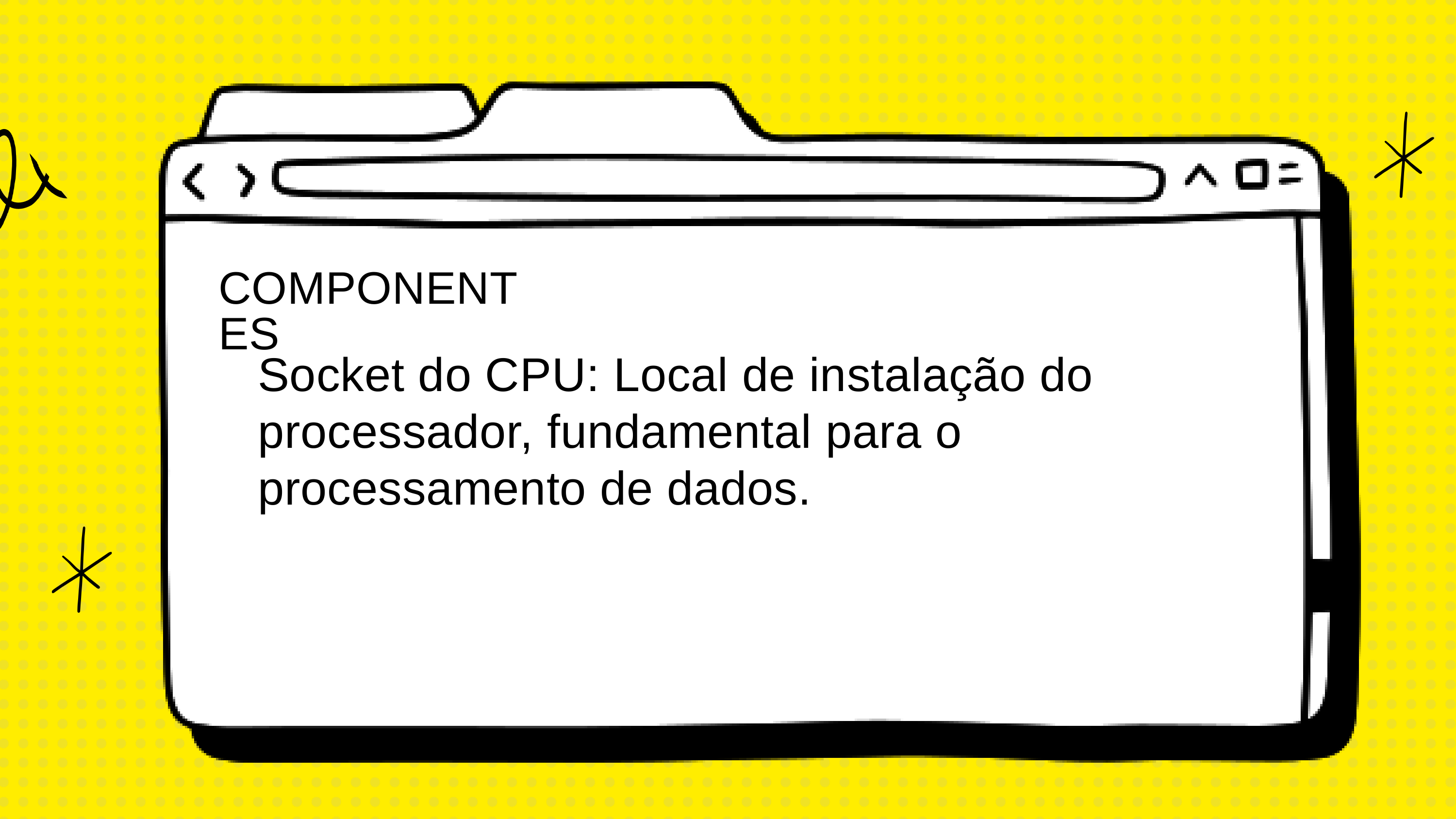

COMPONENTES
Socket do CPU: Local de instalação do processador, fundamental para o processamento de dados.